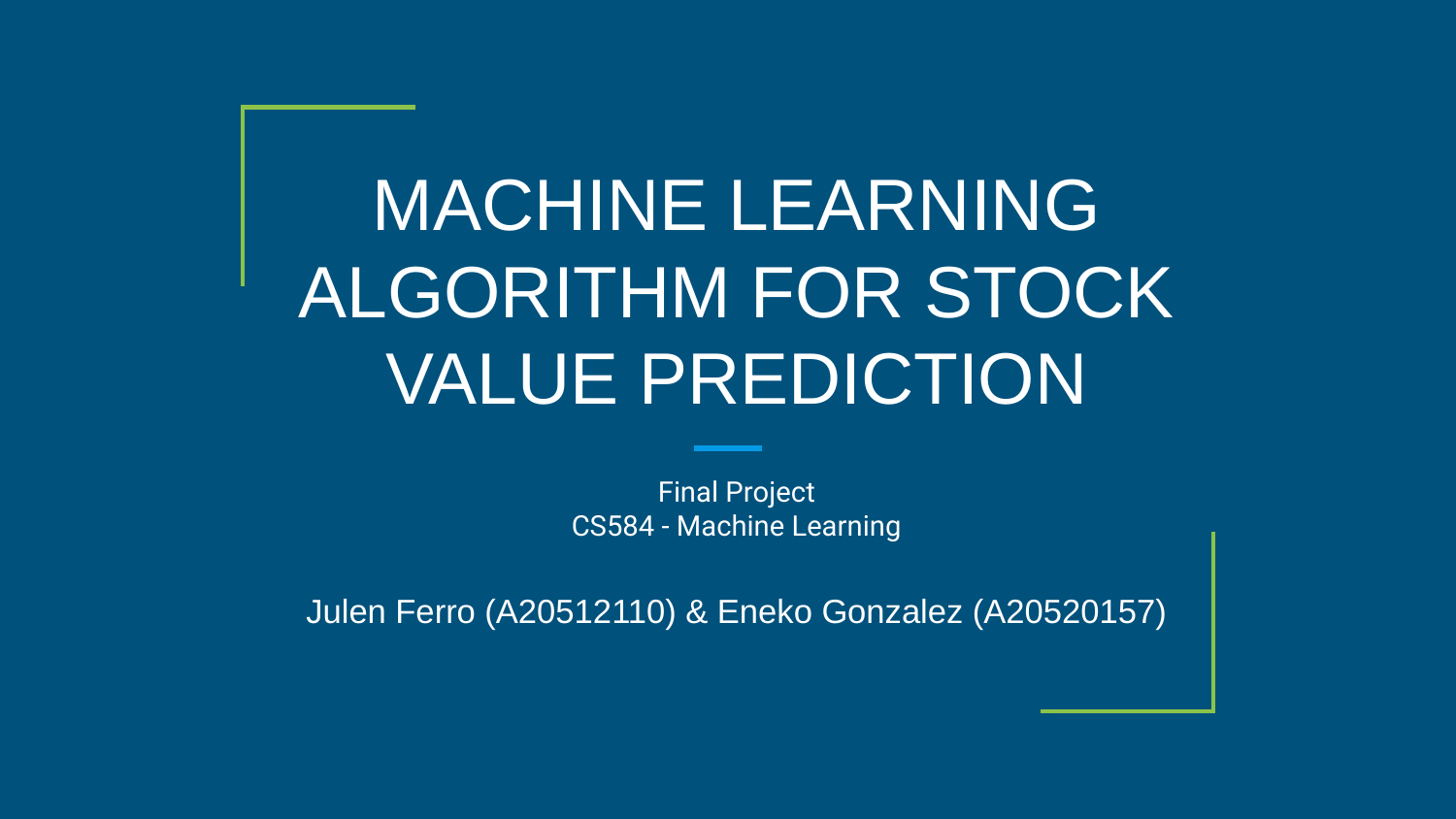

# MACHINE LEARNING ALGORITHM FOR STOCK VALUE PREDICTION
Final Project
CS584 - Machine Learning
Julen Ferro (A20512110) & Eneko Gonzalez (A20520157)